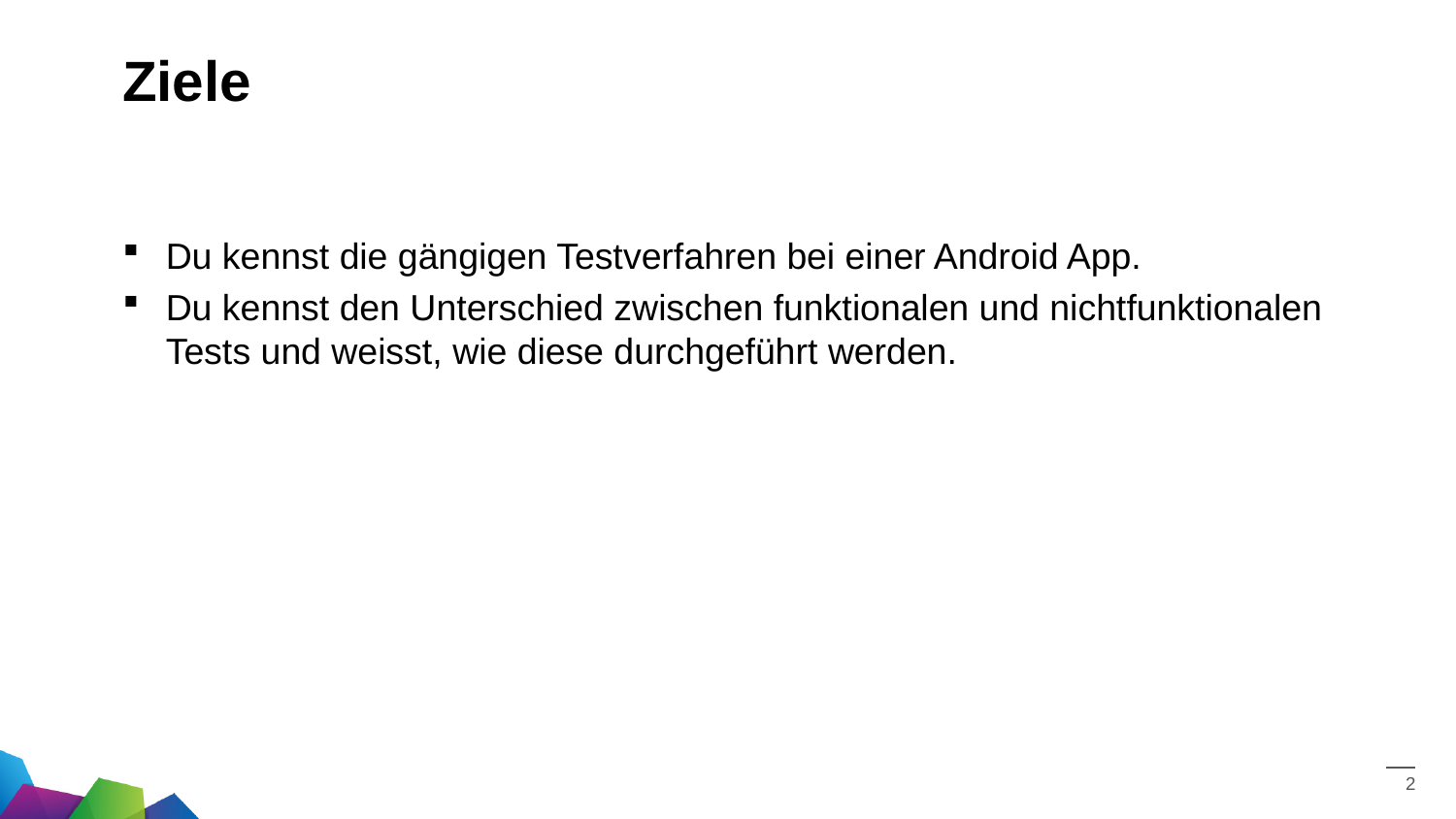

# Ziele
Du kennst die gängigen Testverfahren bei einer Android App.
Du kennst den Unterschied zwischen funktionalen und nichtfunktionalen Tests und weisst, wie diese durchgeführt werden.